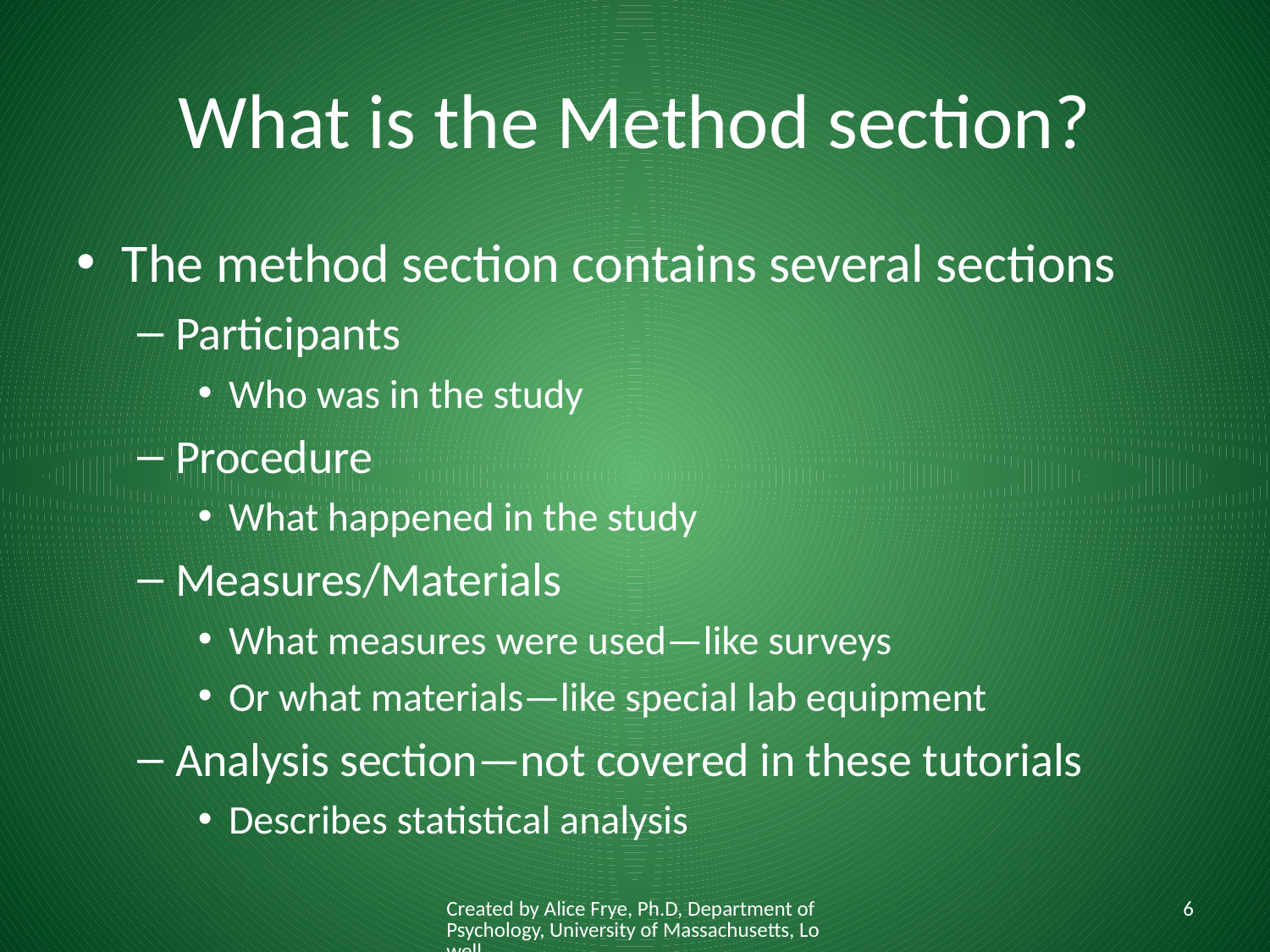

# What is the Method section?
The method section contains several sections
Participants
Who was in the study
Procedure
What happened in the study
Measures/Materials
What measures were used—like surveys
Or what materials—like special lab equipment
Analysis section—not covered in these tutorials
Describes statistical analysis
Created by Alice Frye, Ph.D, Department of Psychology, University of Massachusetts, Lowell
6